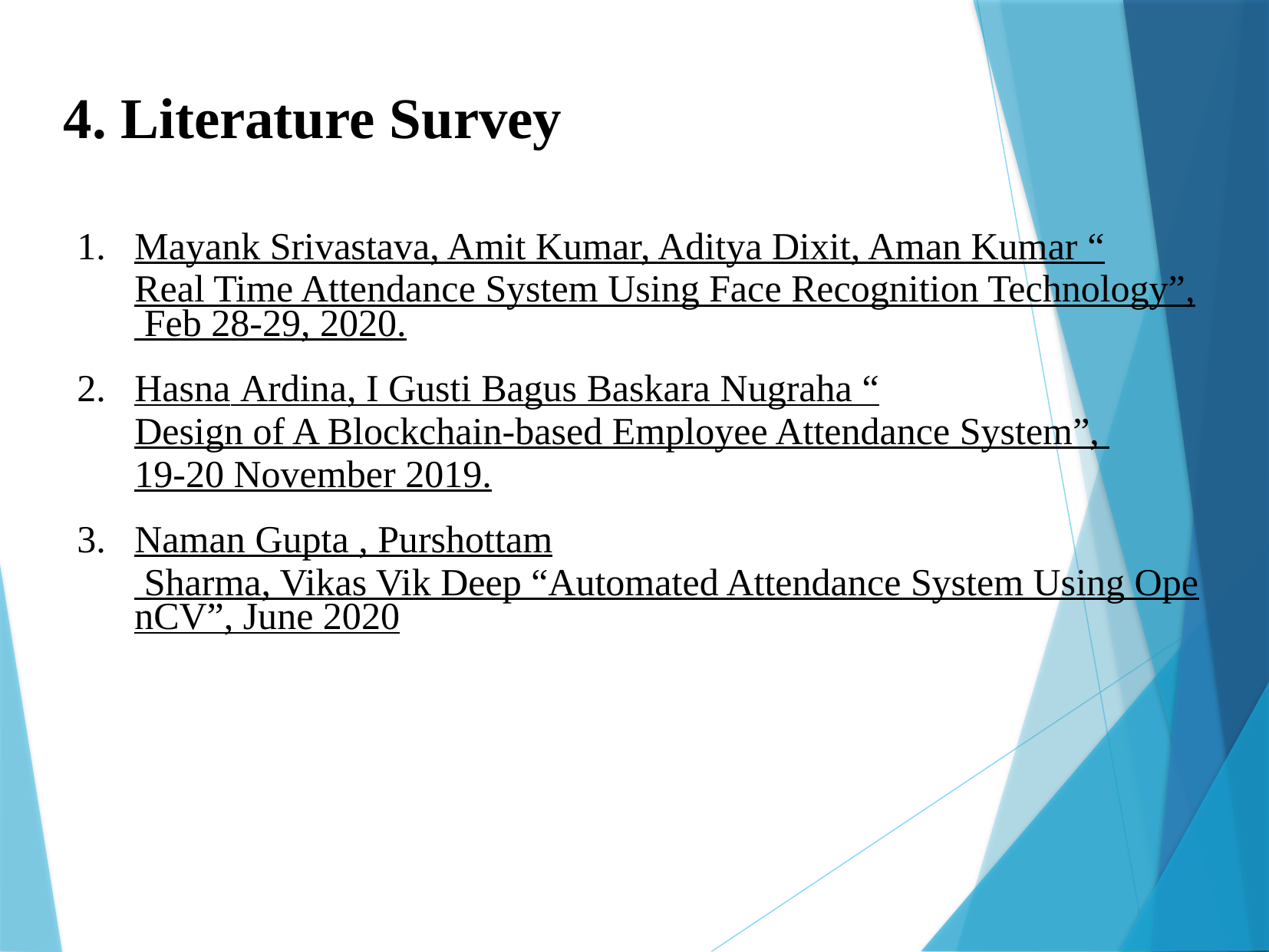

4. Literature Survey
Mayank Srivastava, Amit Kumar, Aditya Dixit, Aman Kumar “Real Time Attendance System Using Face Recognition Technology”, Feb 28-29, 2020.
Hasna Ardina, I Gusti Bagus Baskara Nugraha “Design of A Blockchain-based Employee Attendance System”, 19-20 November 2019.
Naman Gupta , Purshottam Sharma, Vikas Vik Deep “Automated Attendance System Using OpenCV”, June 2020